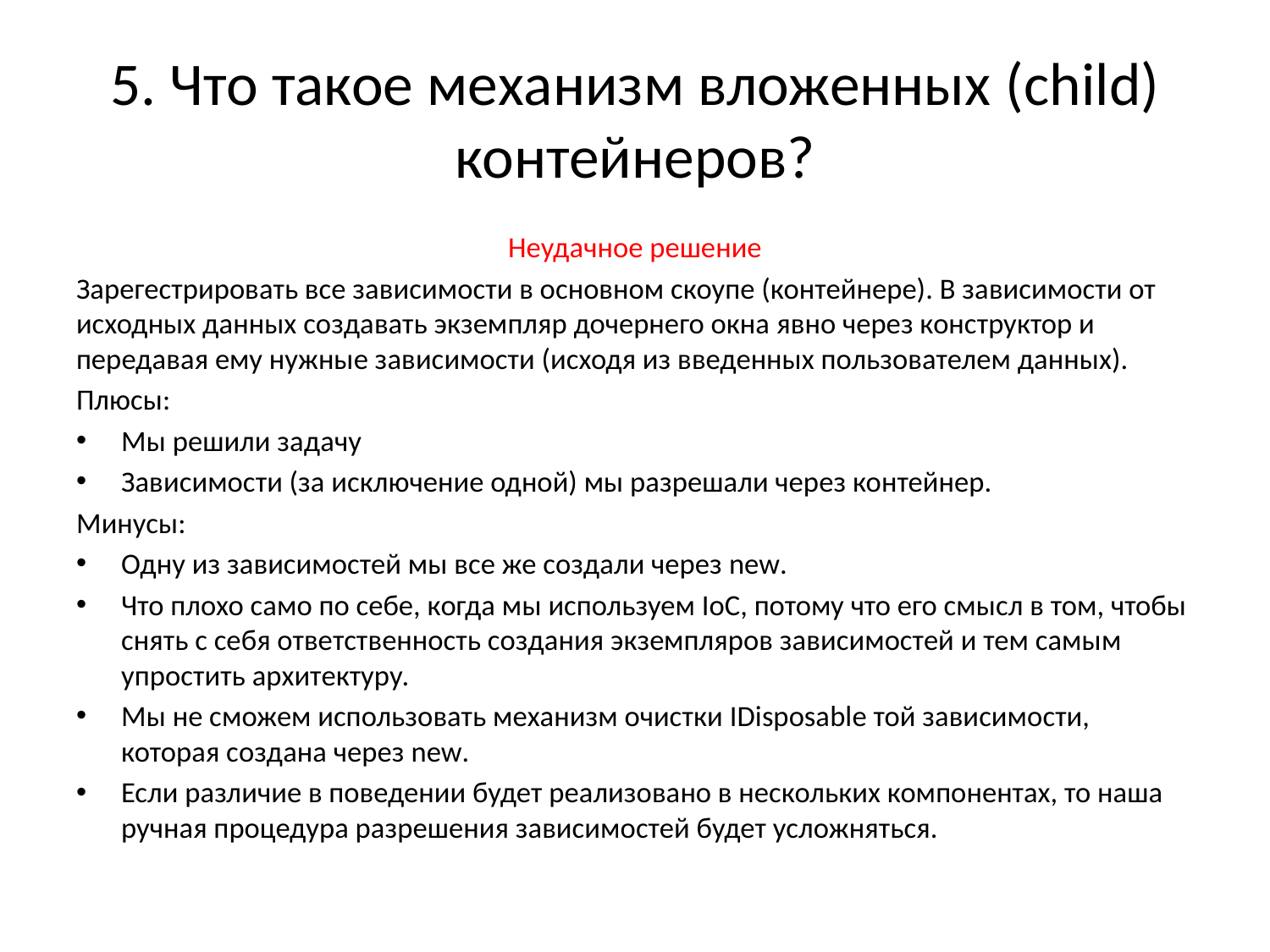

# 5. Что такое механизм вложенных (child) контейнеров?
Неудачное решение
Зарегестрировать все зависимости в основном скоупе (контейнере). В зависимости от исходных данных создавать экземпляр дочернего окна явно через конструктор и передавая ему нужные зависимости (исходя из введенных пользователем данных).
Плюсы:
Мы решили задачу
Зависимости (за исключение одной) мы разрешали через контейнер.
Минусы:
Одну из зависимостей мы все же создали через new.
Что плохо само по себе, когда мы используем IoC, потому что его смысл в том, чтобы снять с себя ответственность создания экземпляров зависимостей и тем самым упростить архитектуру.
Мы не сможем использовать механизм очистки IDisposable той зависимости, которая создана через new.
Если различие в поведении будет реализовано в нескольких компонентах, то наша ручная процедура разрешения зависимостей будет усложняться.